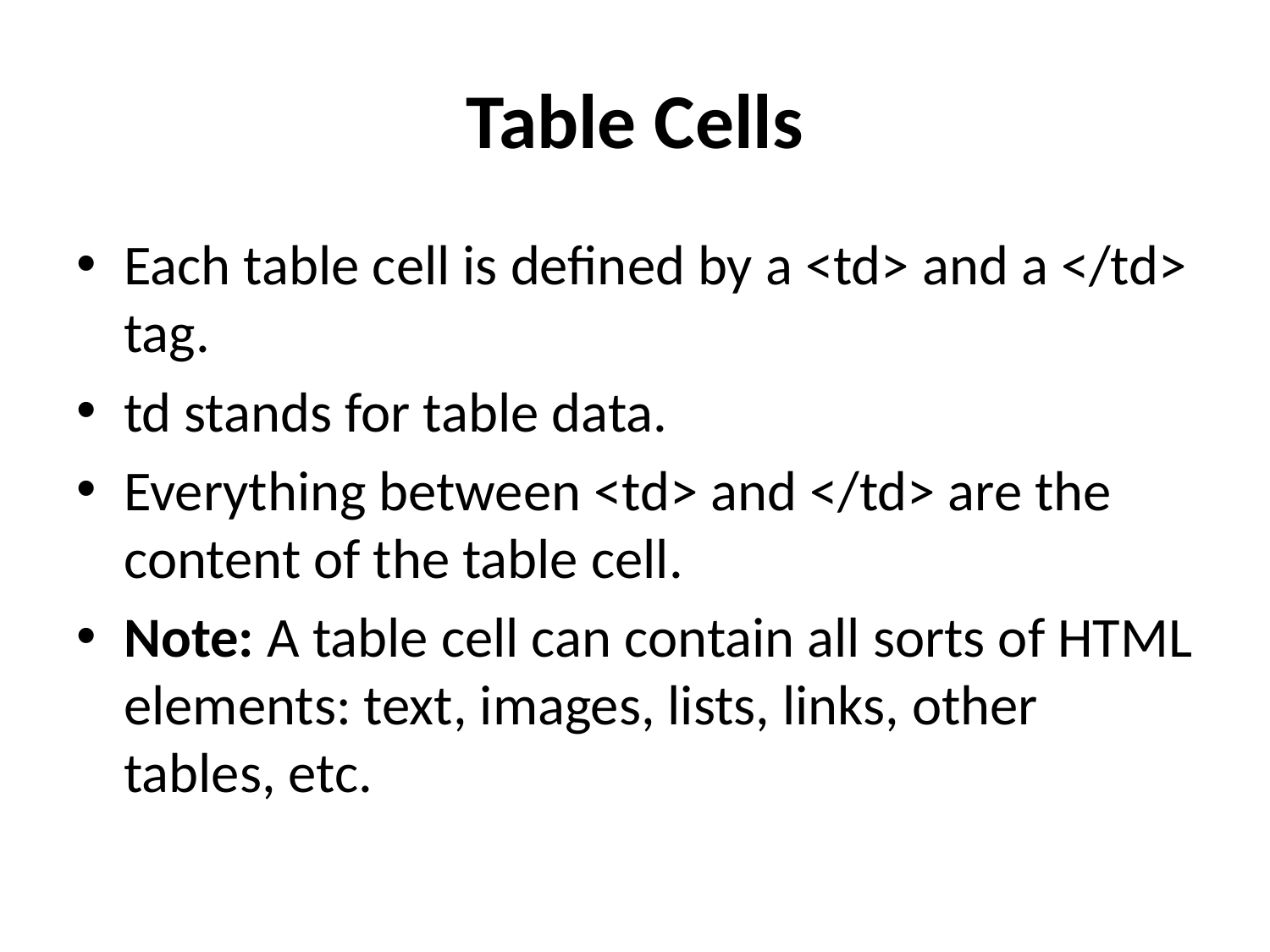

# Table Cells
Each table cell is defined by a <td> and a </td> tag.
td stands for table data.
Everything between <td> and </td> are the content of the table cell.
Note: A table cell can contain all sorts of HTML elements: text, images, lists, links, other tables, etc.